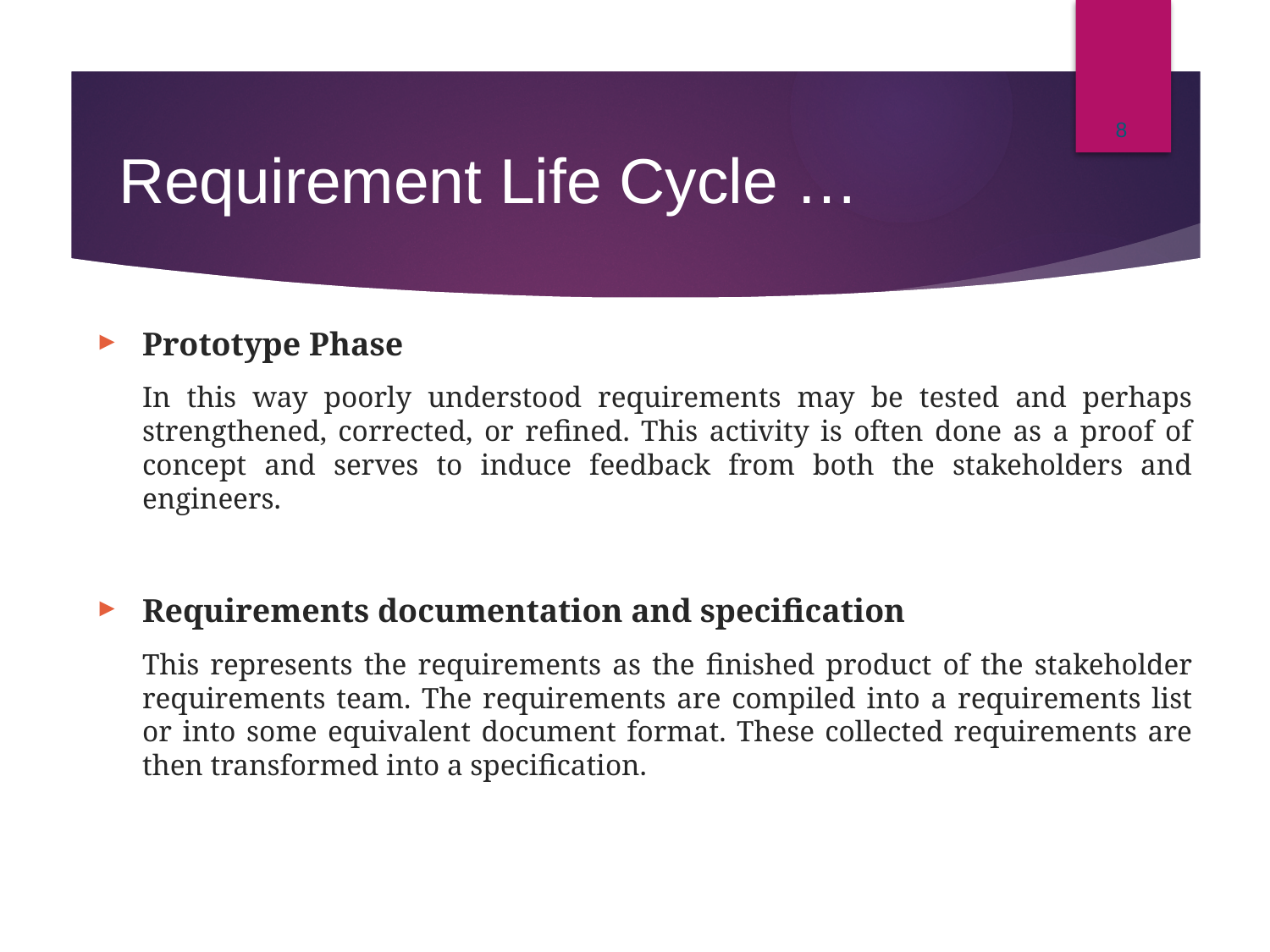

8
# Requirement Life Cycle …
Prototype Phase
In this way poorly understood requirements may be tested and perhaps strengthened, corrected, or refined. This activity is often done as a proof of concept and serves to induce feedback from both the stakeholders and engineers.

Requirements documentation and specification
This represents the requirements as the finished product of the stakeholder requirements team. The requirements are compiled into a requirements list or into some equivalent document format. These collected requirements are then transformed into a specification.